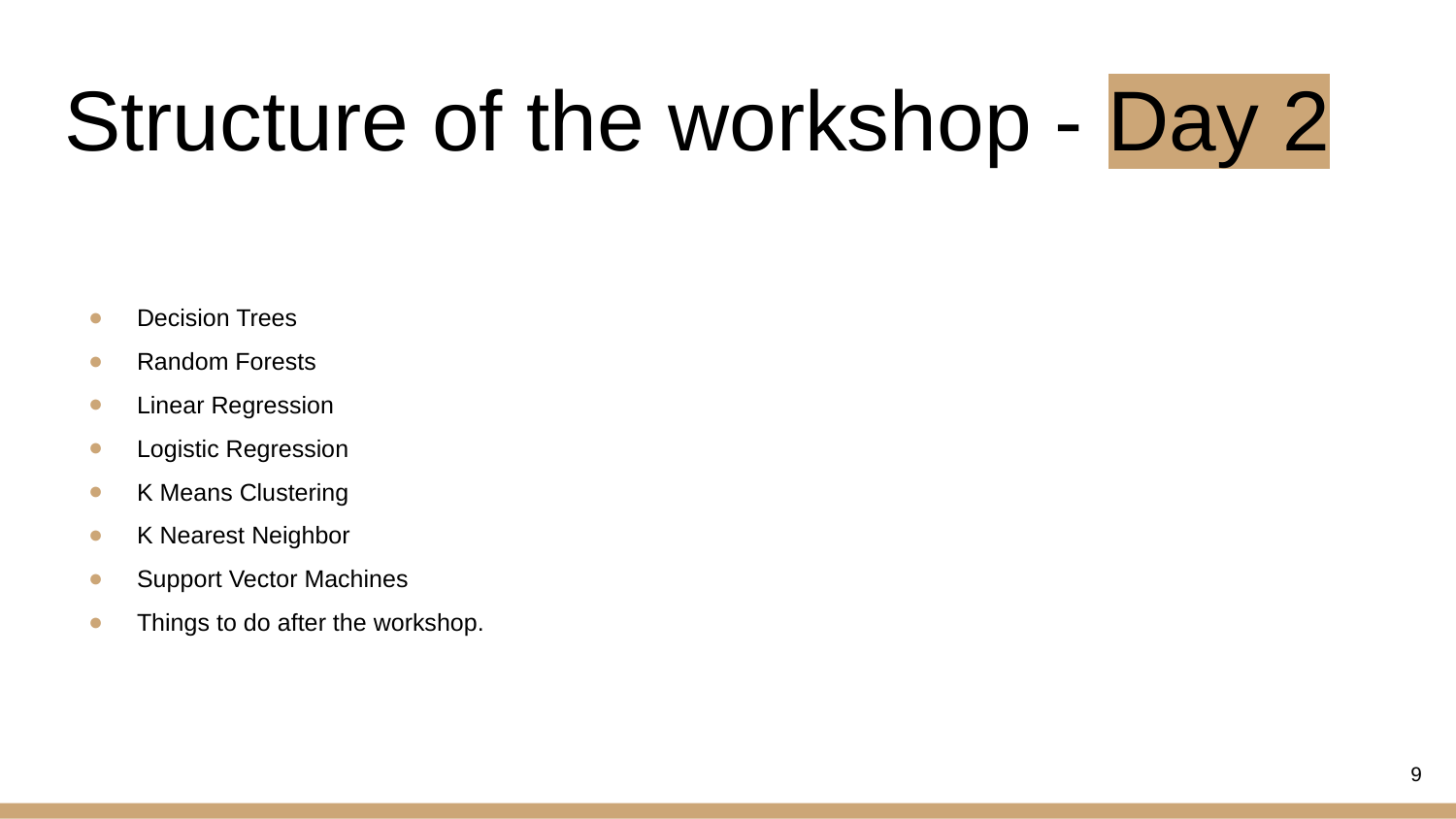

# Structure of the workshop - Day 2
Decision Trees
Random Forests
Linear Regression
Logistic Regression
K Means Clustering
K Nearest Neighbor
Support Vector Machines
Things to do after the workshop.
9